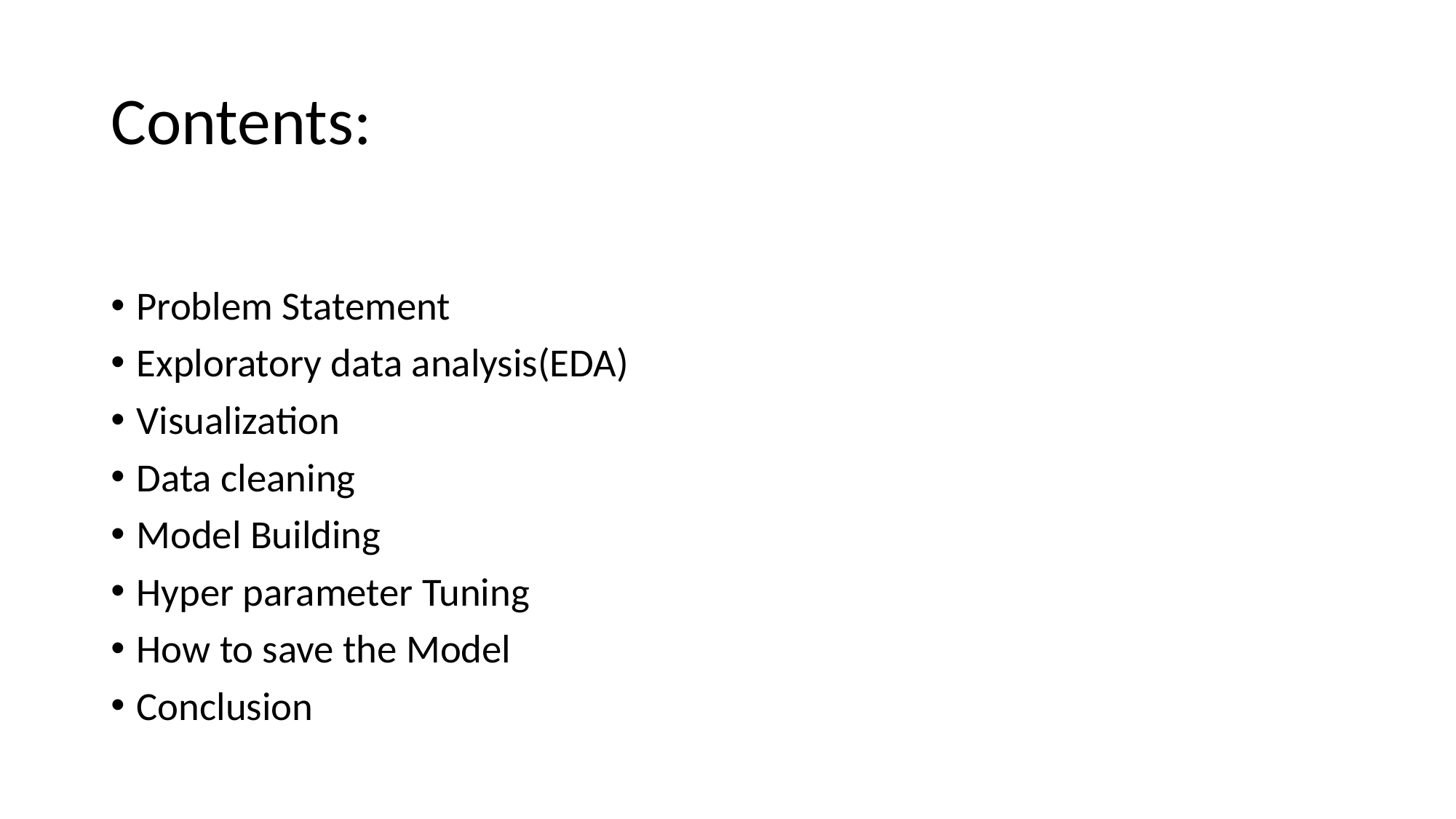

# Contents:

Problem Statement
Exploratory data analysis(EDA)
Visualization
Data cleaning
Model Building
Hyper parameter Tuning
How to save the Model
Conclusion